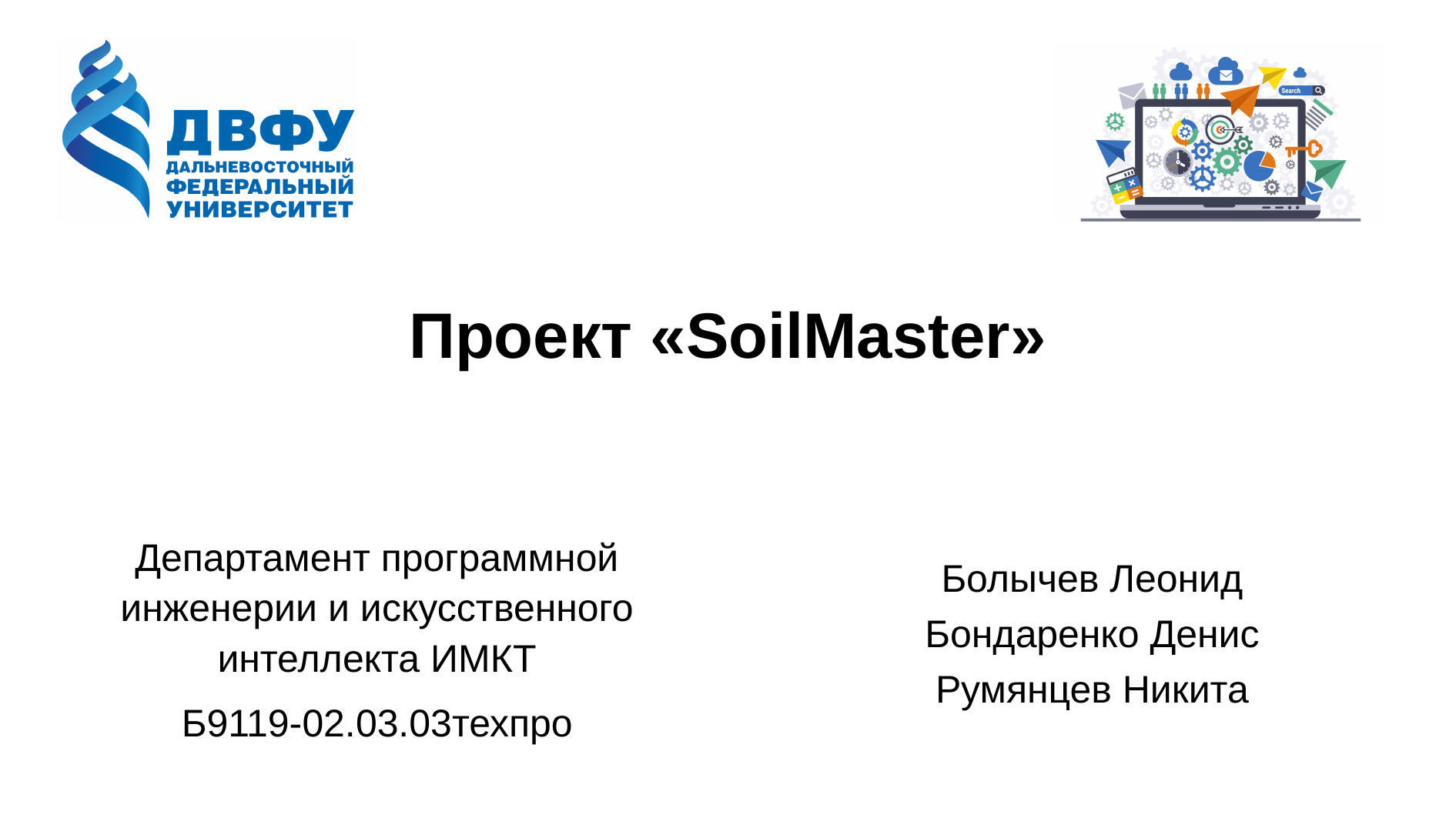

# Проект «SoilMaster»
Департамент программной инженерии и искусственного интеллекта ИМКТ
Б9119-02.03.03техпро
Болычев Леонид
Бондаренко Денис
Румянцев Никита